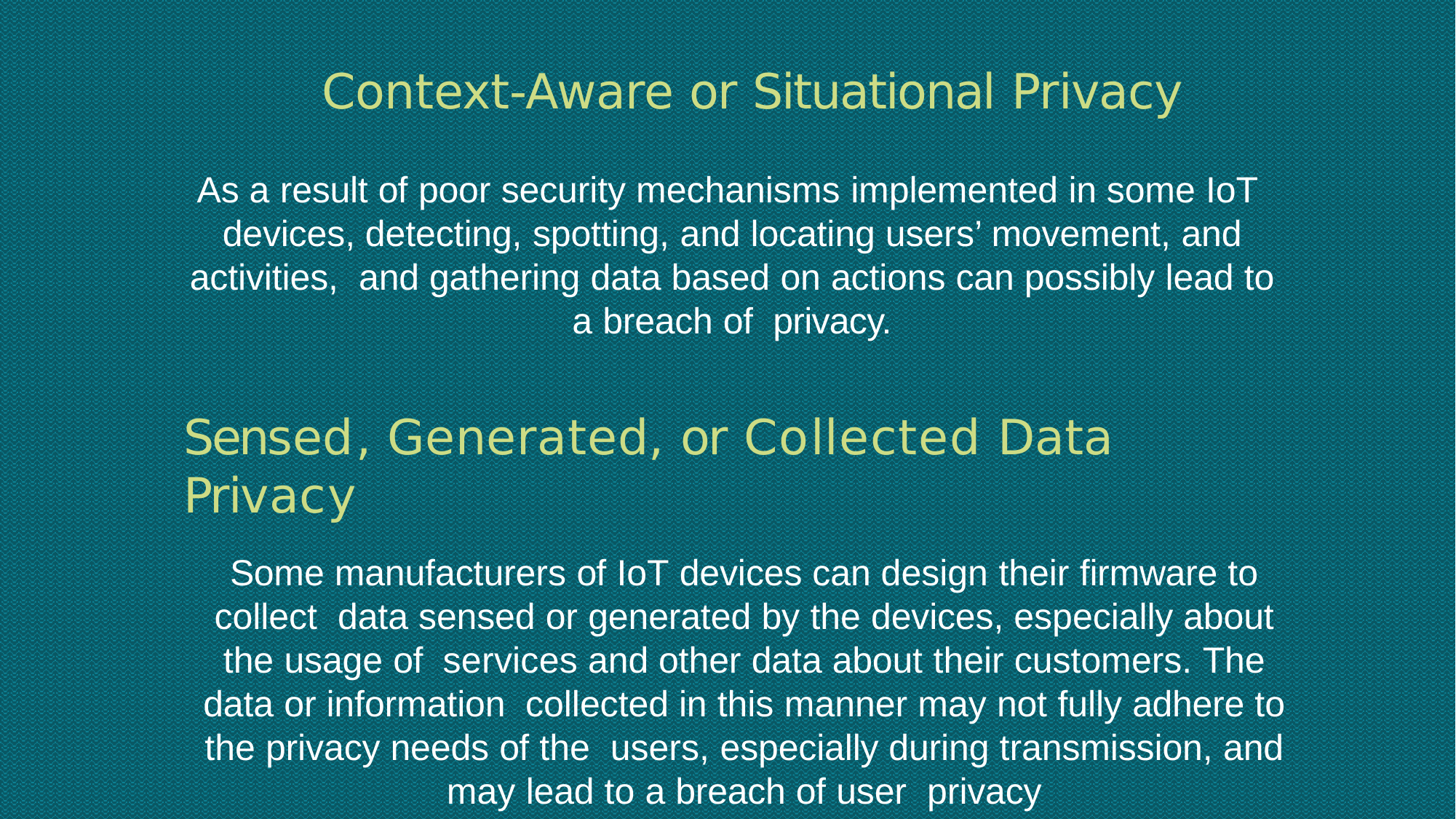

# Context-Aware or Situational Privacy
As a result of poor security mechanisms implemented in some IoT  devices, detecting, spotting, and locating users’ movement, and activities,  and gathering data based on actions can possibly lead to a breach of  privacy.

.
Sensed, Generated, or Collected Data Privacy
Some manufacturers of IoT devices can design their firmware to collect  data sensed or generated by the devices, especially about the usage of  services and other data about their customers. The data or information  collected in this manner may not fully adhere to the privacy needs of the  users, especially during transmission, and may lead to a breach of user  privacy